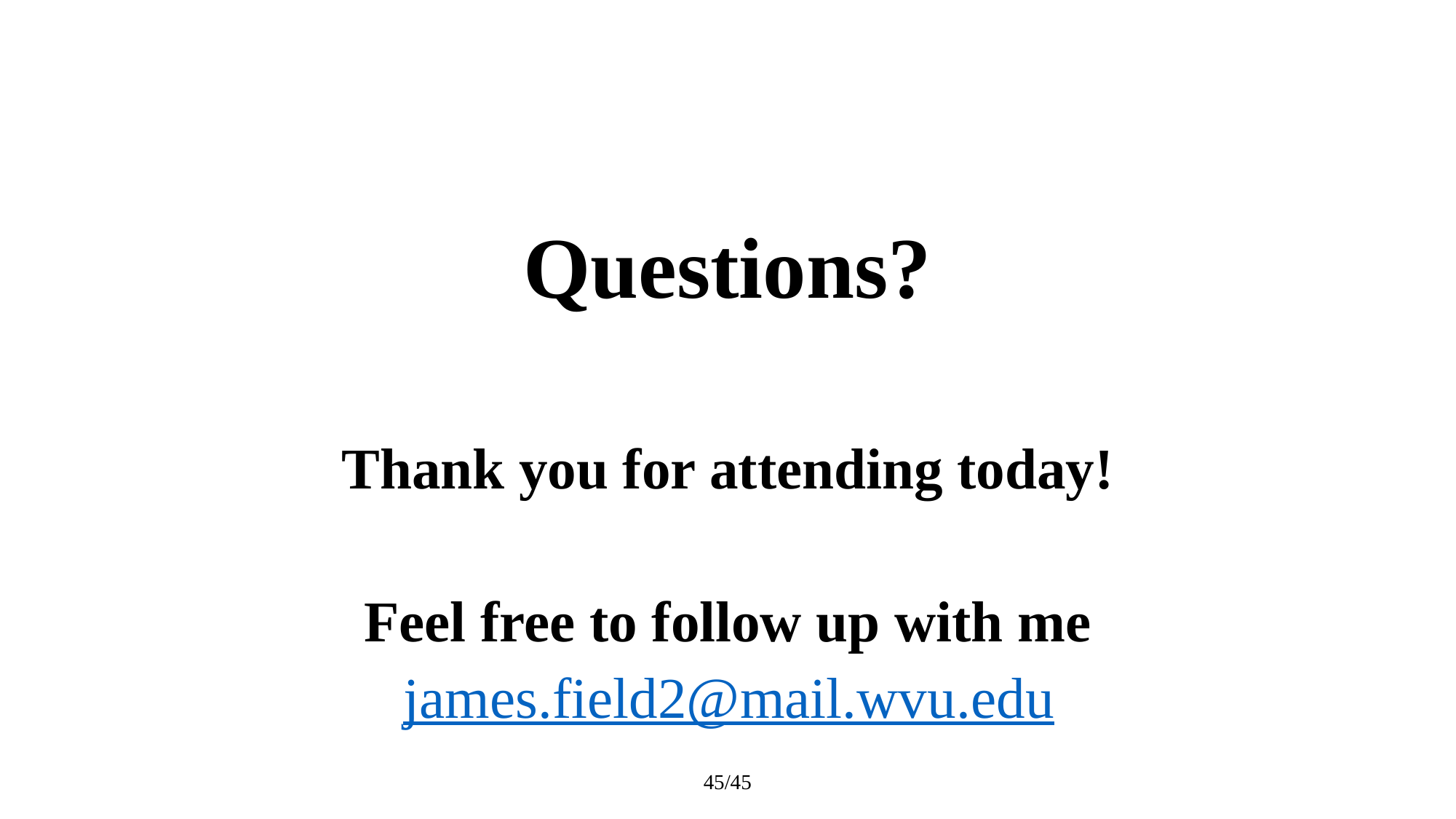

Questions?

Thank you for attending today!

Feel free to follow up with me
james.field2@mail.wvu.edu
45/45